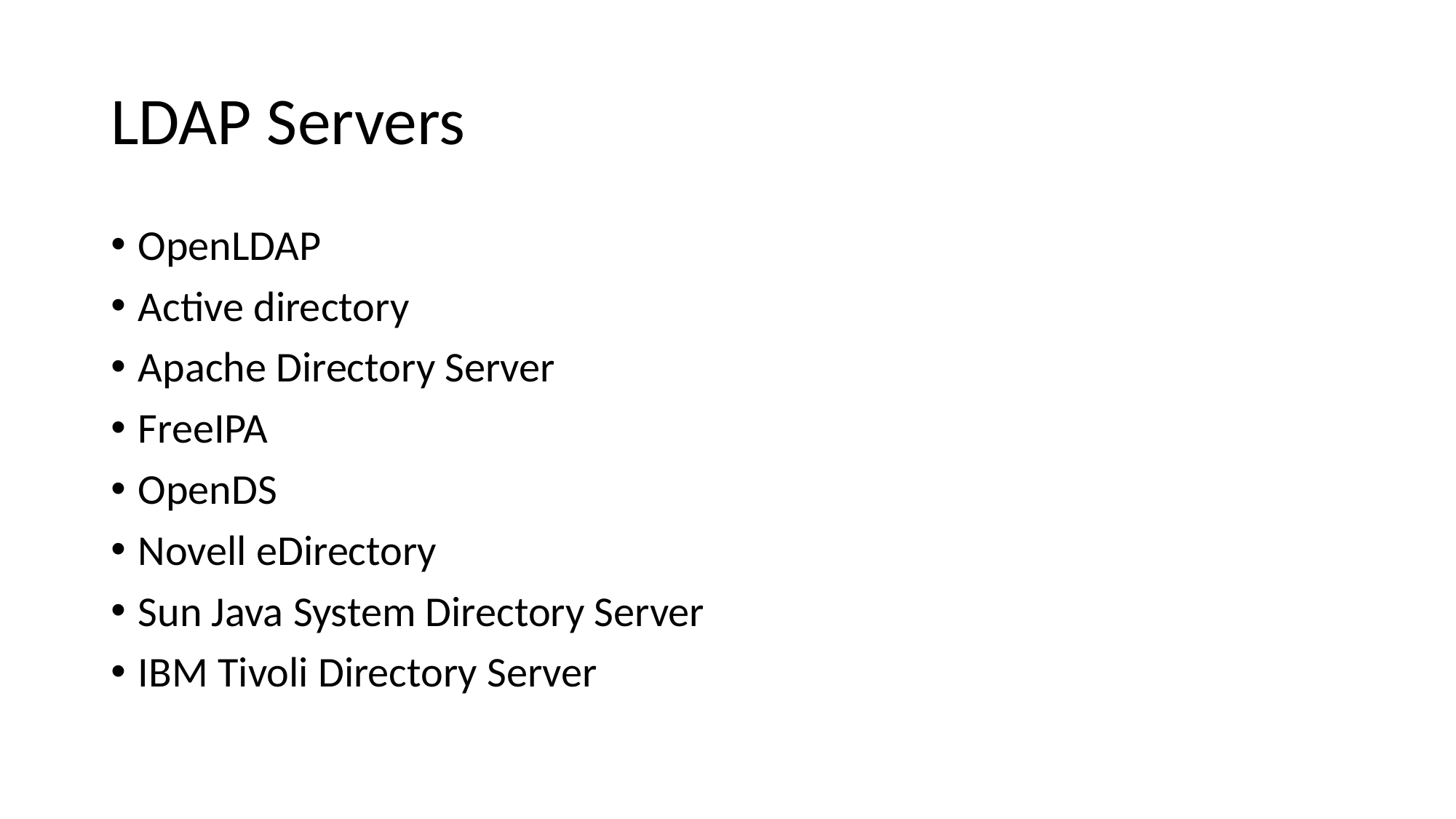

# LDAP Servers
OpenLDAP
Active directory
Apache Directory Server
FreeIPA
OpenDS
Novell eDirectory
Sun Java System Directory Server
IBM Tivoli Directory Server